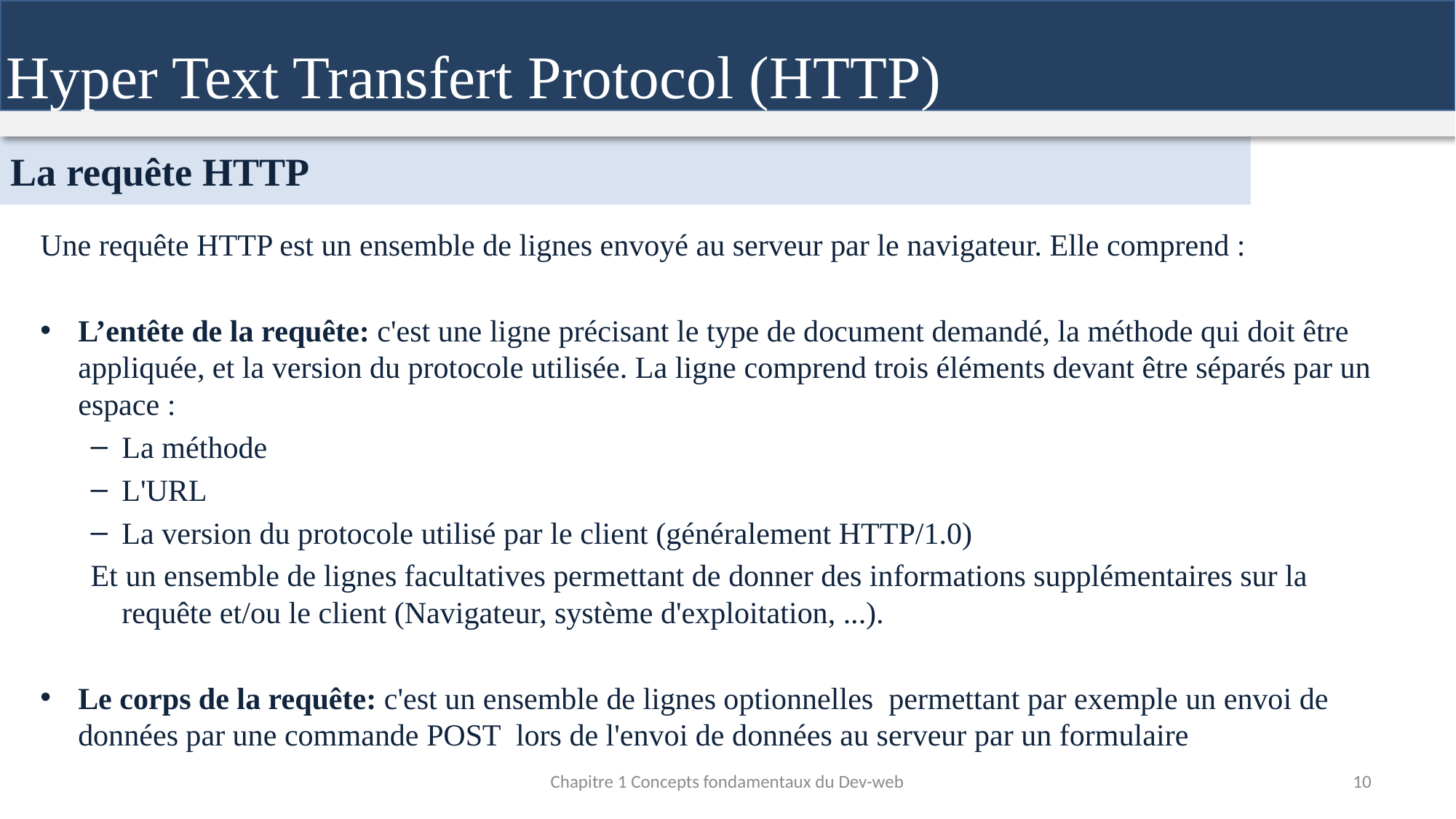

Hyper Text Transfert Protocol (HTTP)

La requête HTTP

Une requête HTTP est un ensemble de lignes envoyé au serveur par le navigateur. Elle comprend :

L’entête de la requête: c'est une ligne précisant le type de document demandé, la méthode qui doit être appliquée, et la version du protocole utilisée. La ligne comprend trois éléments devant être séparés par un espace :
La méthode
L'URL
La version du protocole utilisé par le client (généralement HTTP/1.0)
Et un ensemble de lignes facultatives permettant de donner des informations supplémentaires sur la requête et/ou le client (Navigateur, système d'exploitation, ...).

Le corps de la requête: c'est un ensemble de lignes optionnelles  permettant par exemple un envoi de données par une commande POST  lors de l'envoi de données au serveur par un formulaire

Chapitre 1 Concepts fondamentaux du Dev-web
10